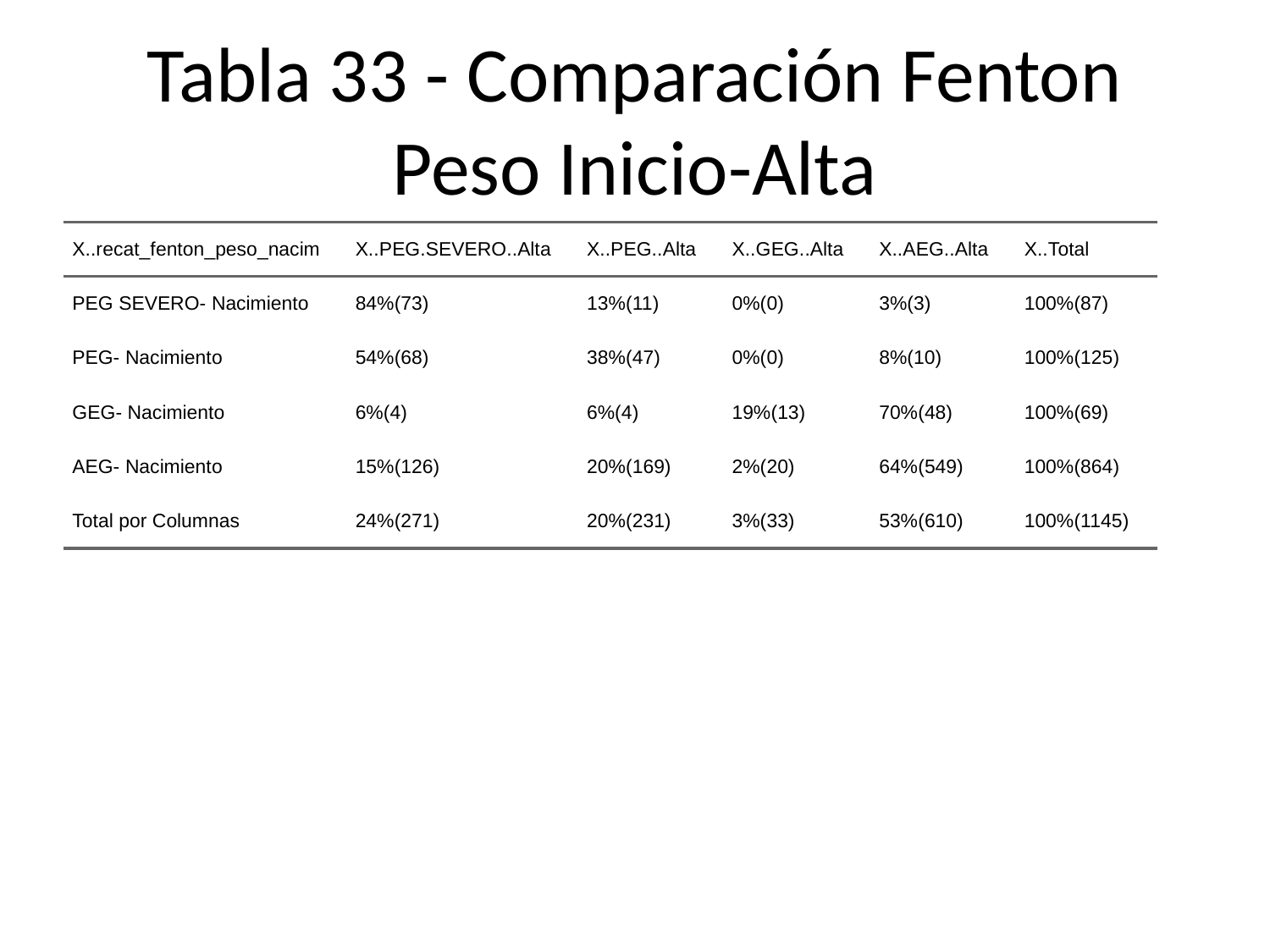

# Tabla 33 - Comparación Fenton Peso Inicio-Alta
| X..recat\_fenton\_peso\_nacim | X..PEG.SEVERO..Alta | X..PEG..Alta | X..GEG..Alta | X..AEG..Alta | X..Total |
| --- | --- | --- | --- | --- | --- |
| PEG SEVERO- Nacimiento | 84%(73) | 13%(11) | 0%(0) | 3%(3) | 100%(87) |
| PEG- Nacimiento | 54%(68) | 38%(47) | 0%(0) | 8%(10) | 100%(125) |
| GEG- Nacimiento | 6%(4) | 6%(4) | 19%(13) | 70%(48) | 100%(69) |
| AEG- Nacimiento | 15%(126) | 20%(169) | 2%(20) | 64%(549) | 100%(864) |
| Total por Columnas | 24%(271) | 20%(231) | 3%(33) | 53%(610) | 100%(1145) |